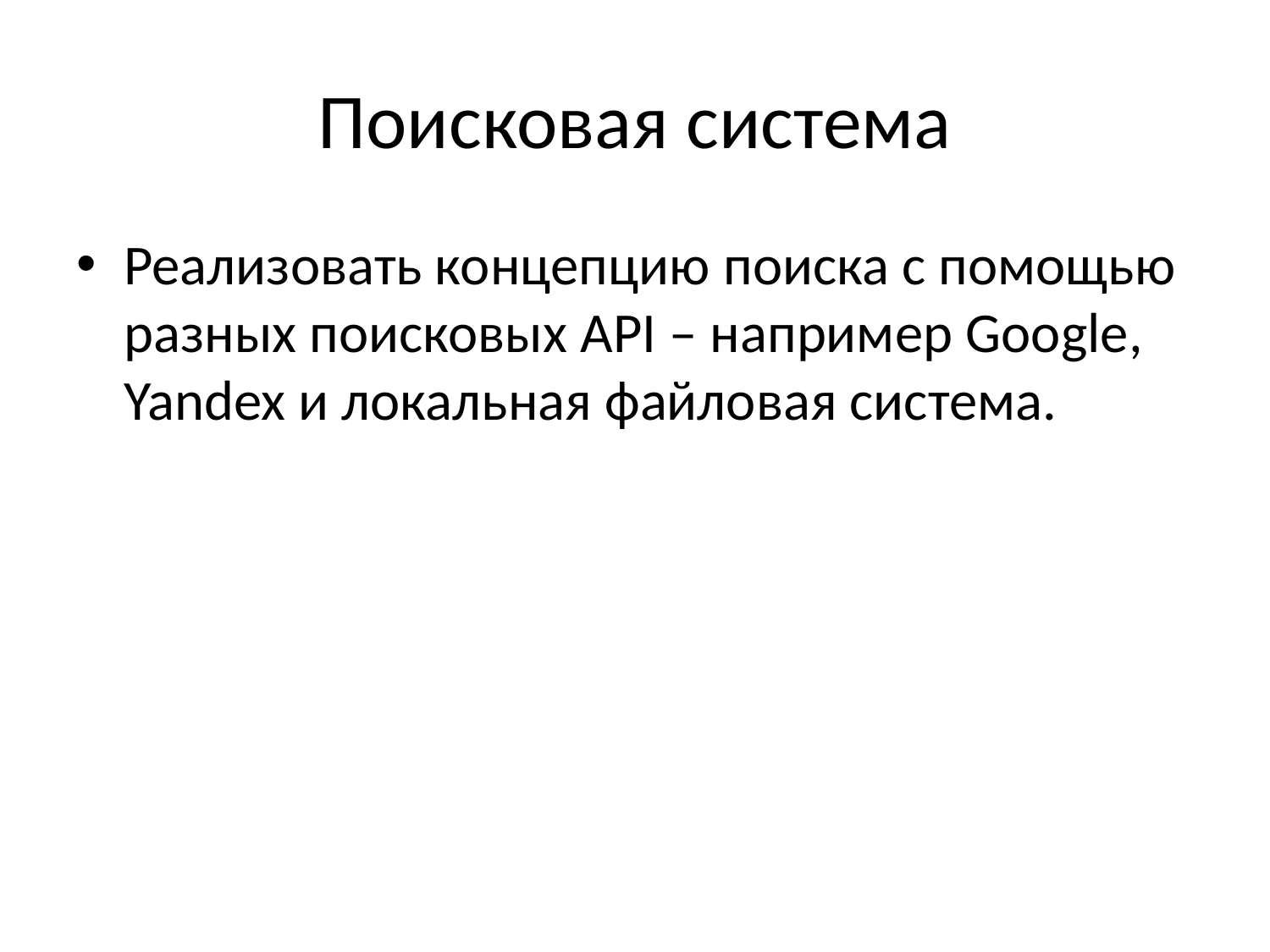

# Поисковая система
Реализовать концепцию поиска с помощью разных поисковых API – например Google, Yandex и локальная файловая система.